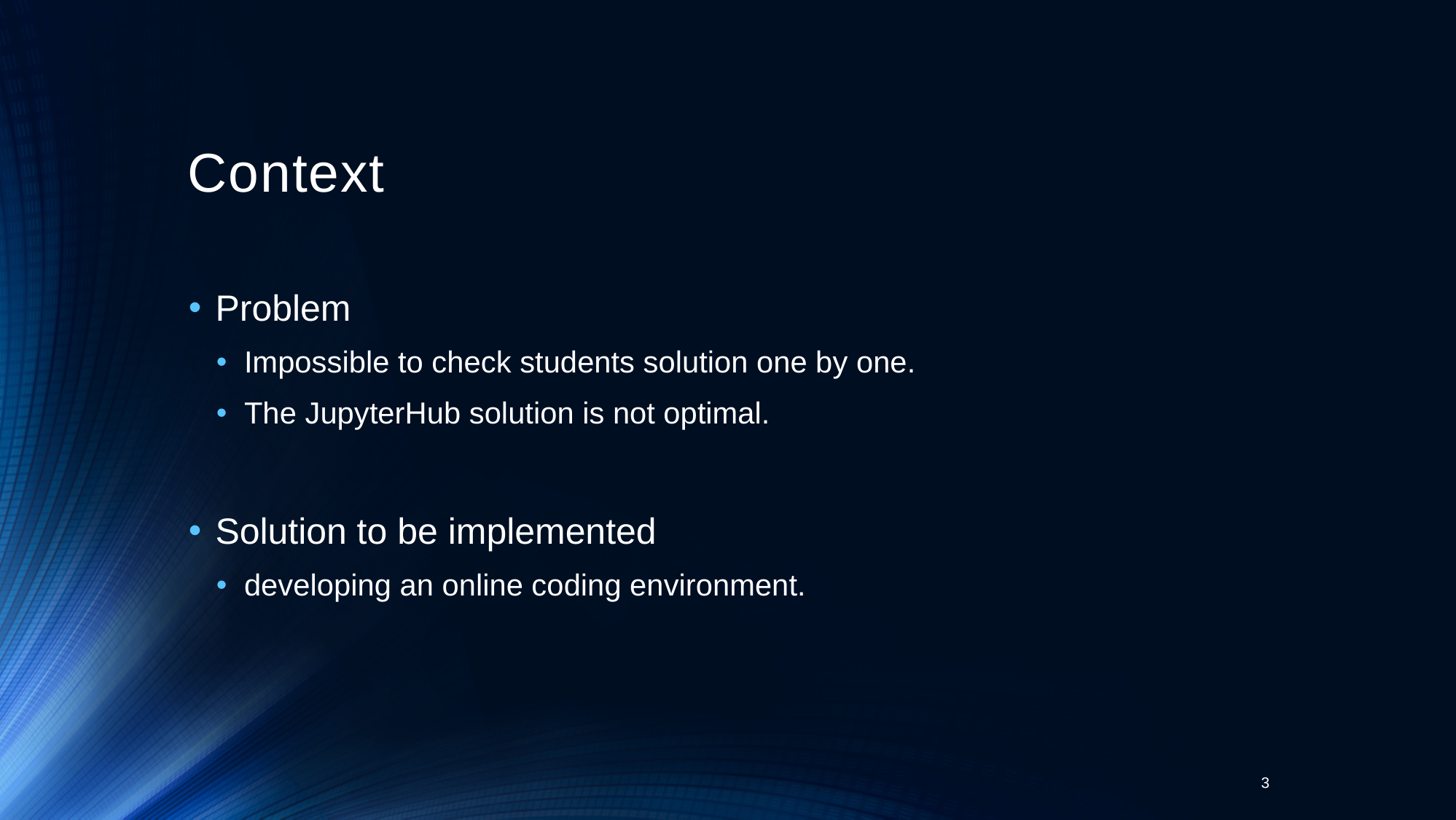

# Context
Problem
Impossible to check students solution one by one.
The JupyterHub solution is not optimal.

Solution to be implemented
developing an online coding environment.
3